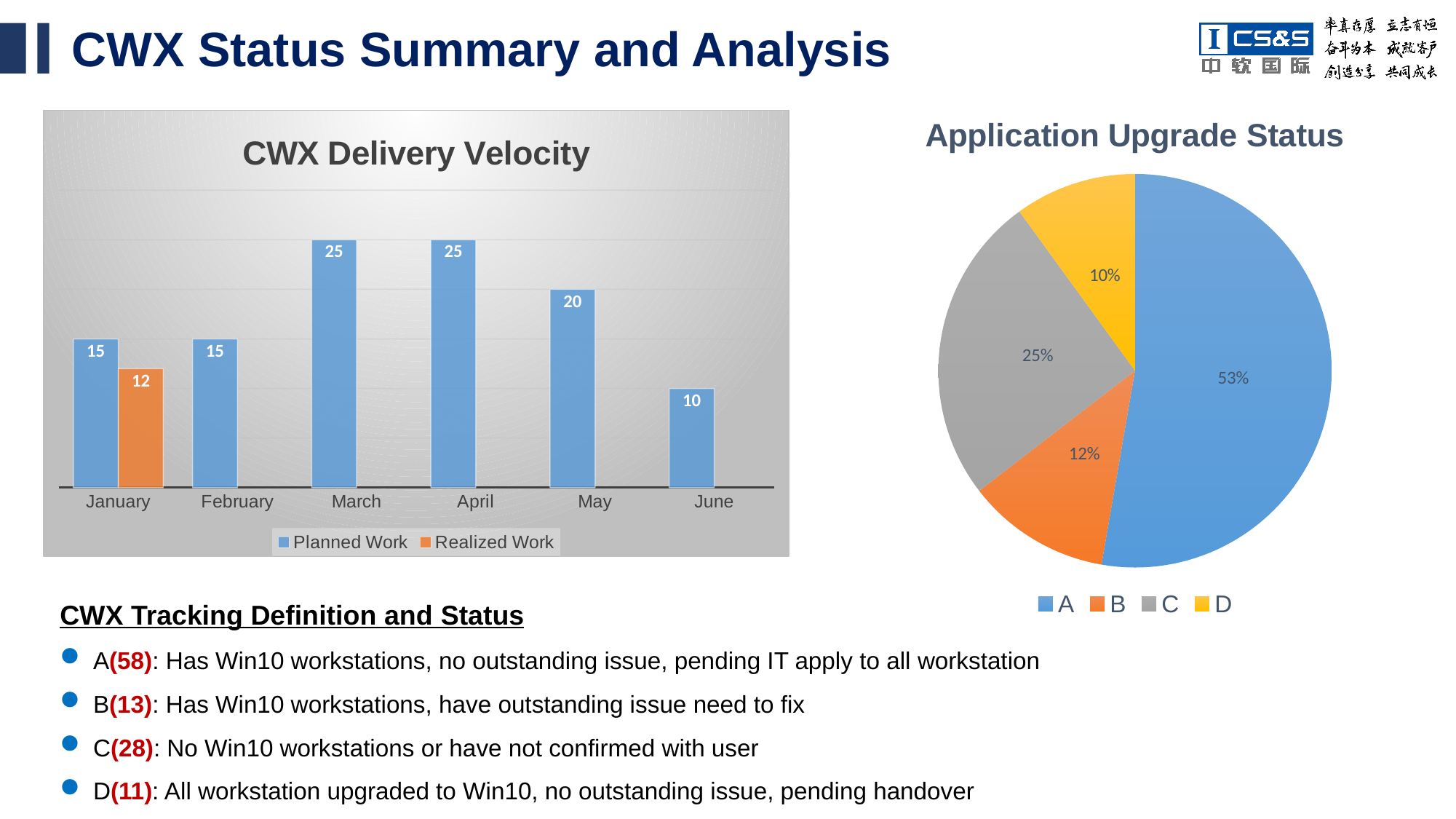

# CWX Status Summary and Analysis

### Chart: Application Upgrade Status

| Category | Application Upgrad Status |
|---|---|
| A | 58.0 |
| B | 13.0 |
| C | 28.0 |
| D | 11.0 |

### Chart: CWX Delivery Velocity

| Category | Planned Work | Realized Work |
|---|---|---|
| January | 15.0 | 12.0 |
| February | 15.0 | None |
| March | 25.0 | None |
| April | 25.0 | None |
| May | 20.0 | None |
| June | 10.0 | None |
CWX Tracking Definition and Status
 A(58): Has Win10 workstations, no outstanding issue, pending IT apply to all workstation
 B(13): Has Win10 workstations, have outstanding issue need to fix
 C(28): No Win10 workstations or have not confirmed with user
 D(11): All workstation upgraded to Win10, no outstanding issue, pending handover